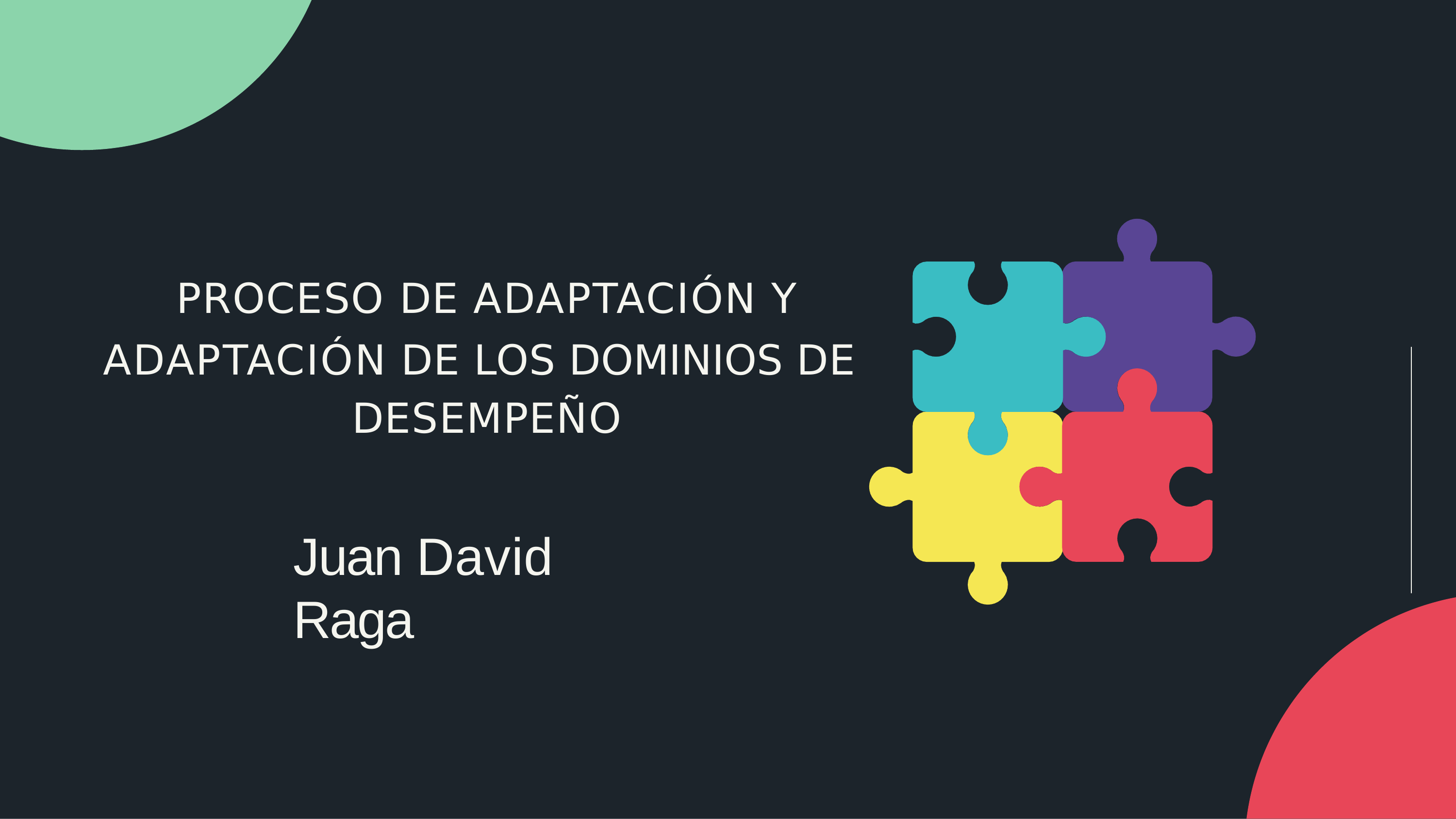

PROCESO DE ADAPTACIÓN Y
ADAPTACIÓN DE LOS DOMINIOS DE  DESEMPEÑO

Juan David Raga